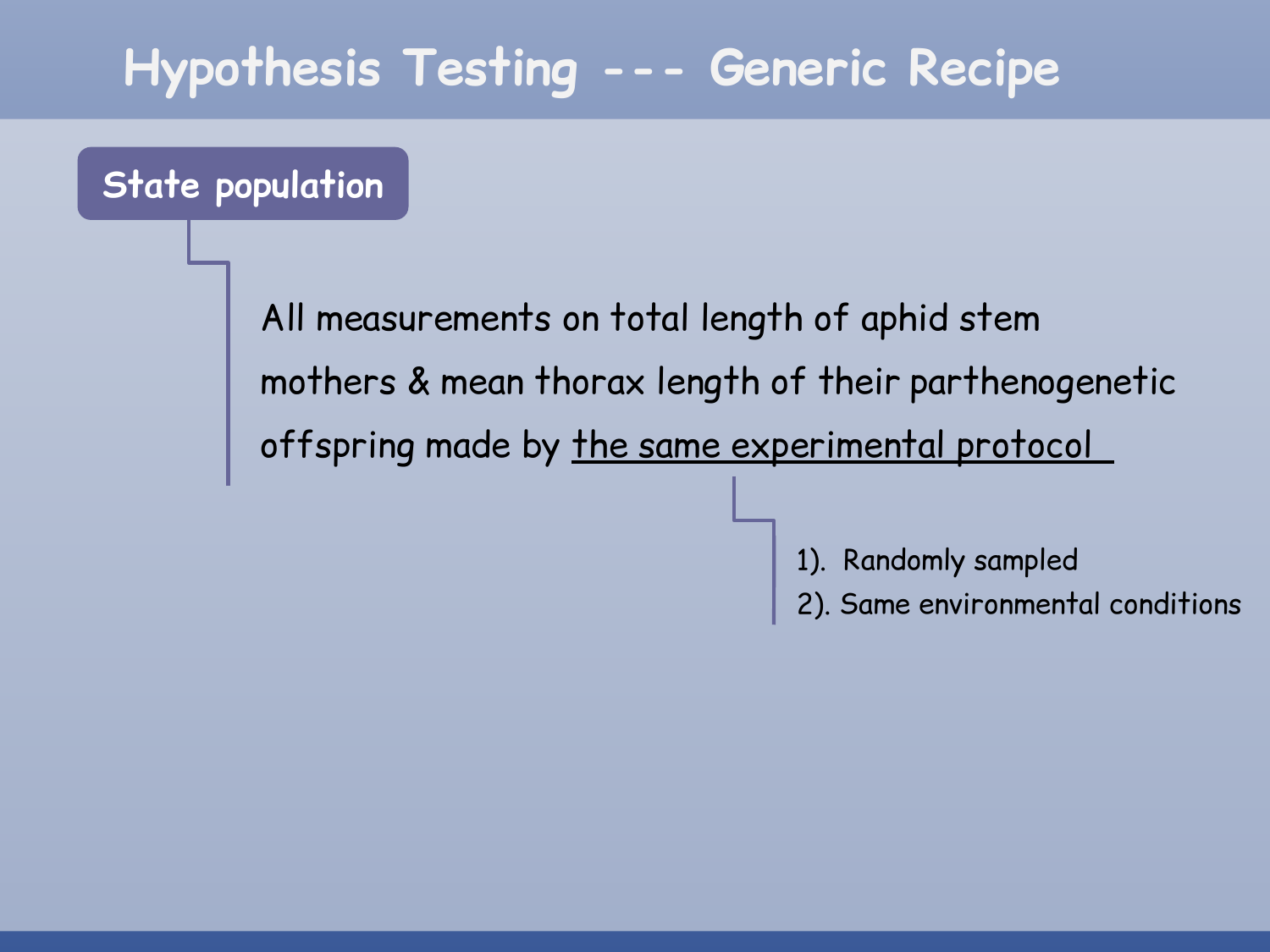

Hypothesis Testing --- Generic Recipe

State population
All measurements on total length of aphid stem mothers & mean thorax length of their parthenogenetic offspring made by the same experimental protocol

1).  Randomly sampled
2). Same environmental conditions